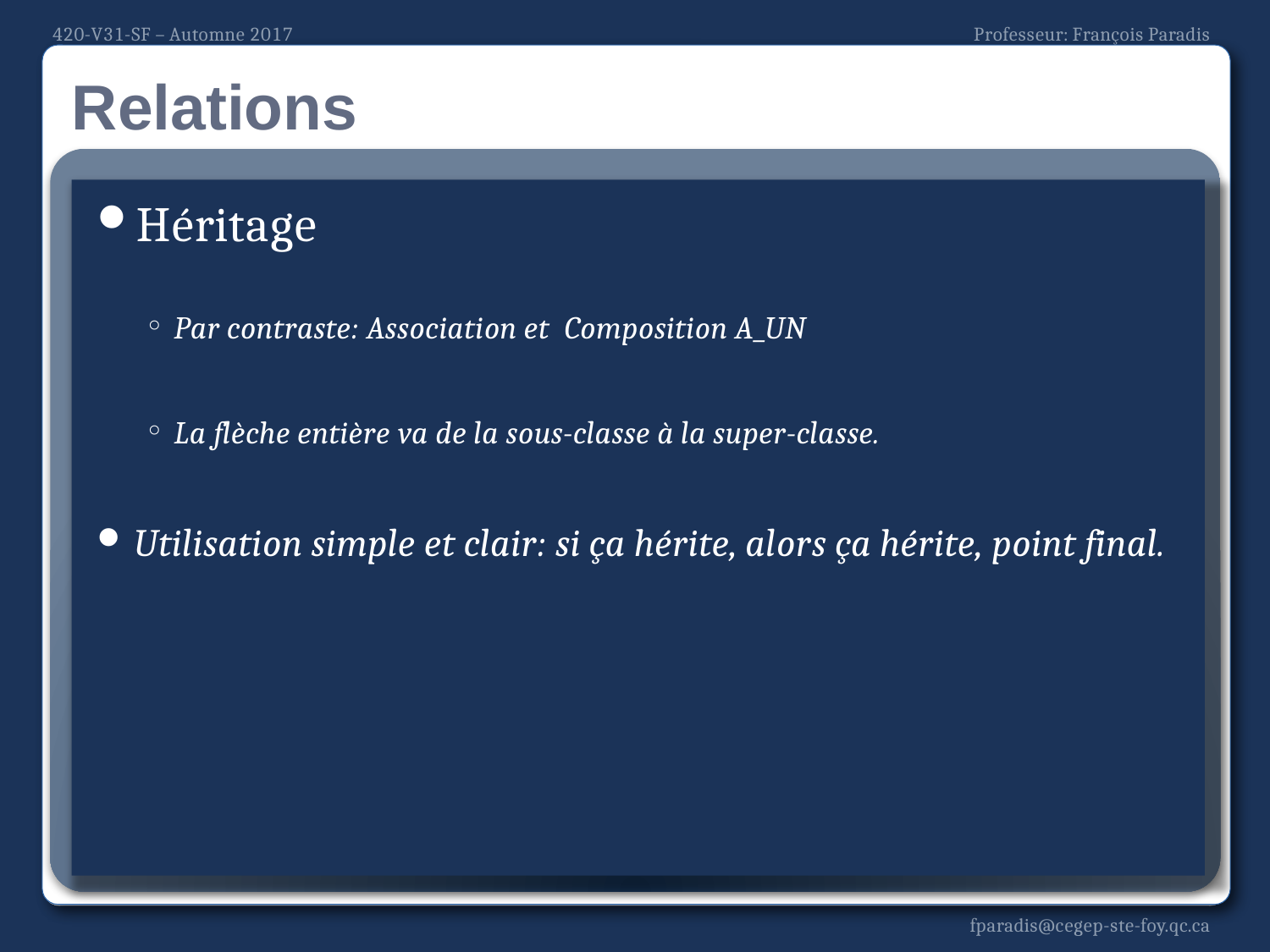

# Relations
Héritage

Par contraste: Association et  Composition A_UN

La flèche entière va de la sous-classe à la super-classe.

Utilisation simple et clair: si ça hérite, alors ça hérite, point final.